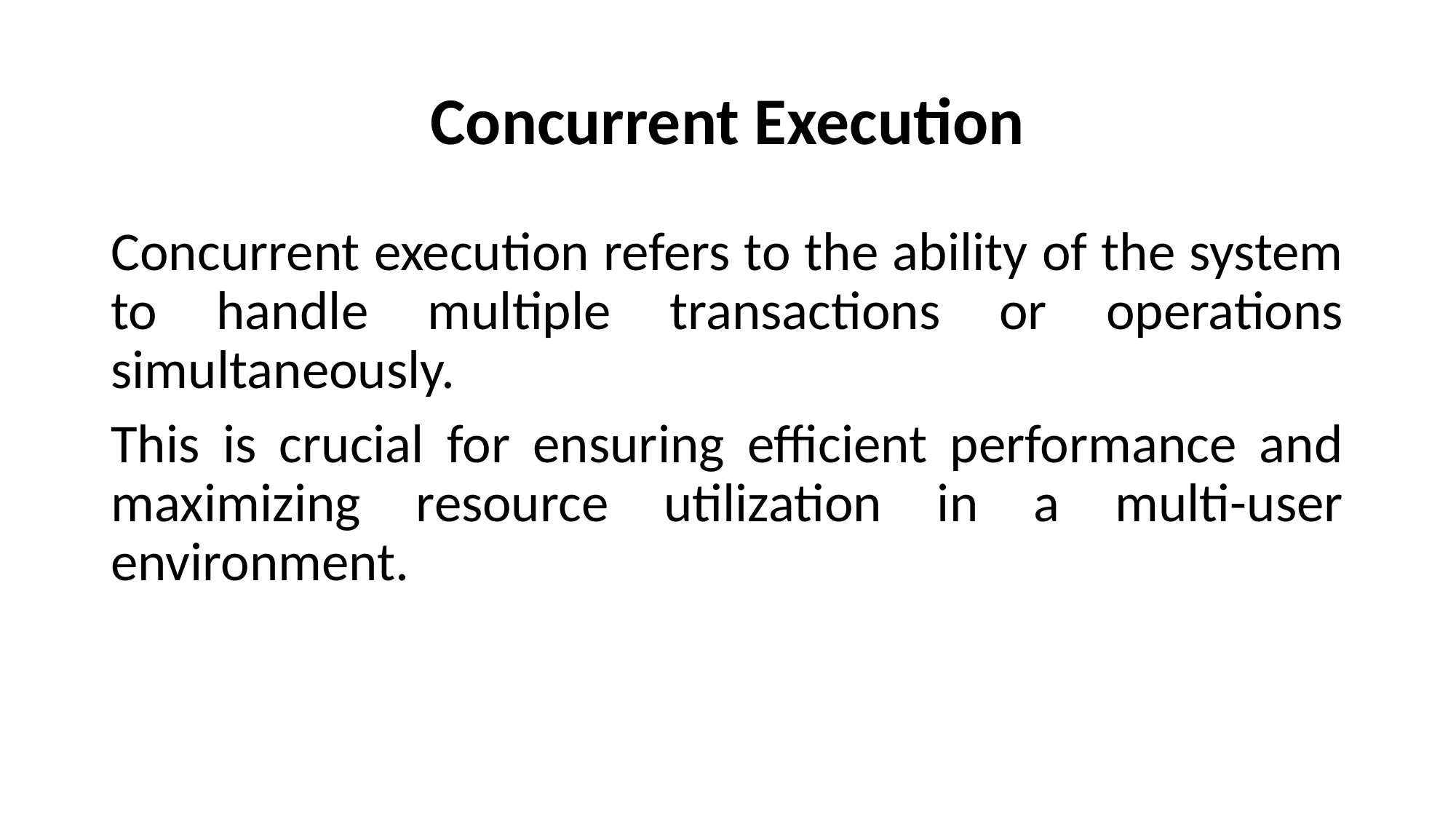

# Concurrent Execution
Concurrent execution refers to the ability of the system to handle multiple transactions or operations simultaneously.
This is crucial for ensuring efficient performance and maximizing resource utilization in a multi-user environment.